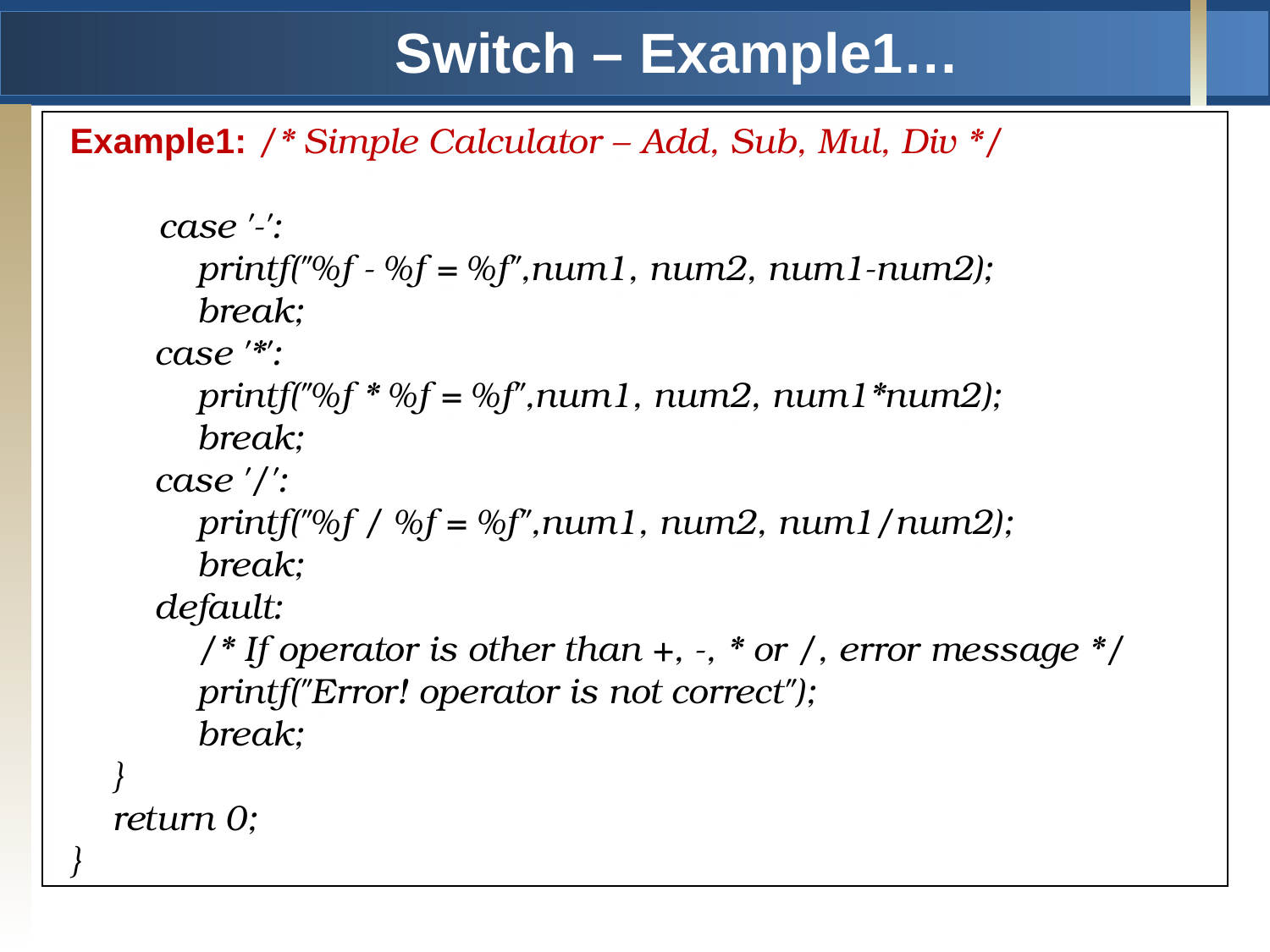

# Switch – Example1…
Example1: /* Simple Calculator – Add, Sub, Mul, Div */

	     case '-':
            printf("%f - %f = %f",num1, num2, num1-num2);
            break;
        case '*':
            printf("%f * %f = %f",num1, num2, num1*num2);
            break;
        case '/':
            printf("%f / %f = %f",num1, num2, num1/num2);
            break;
        default:
            /* If operator is other than +, -, * or /, error message */
            printf("Error! operator is not correct");
            break;
    }
    return 0;
}